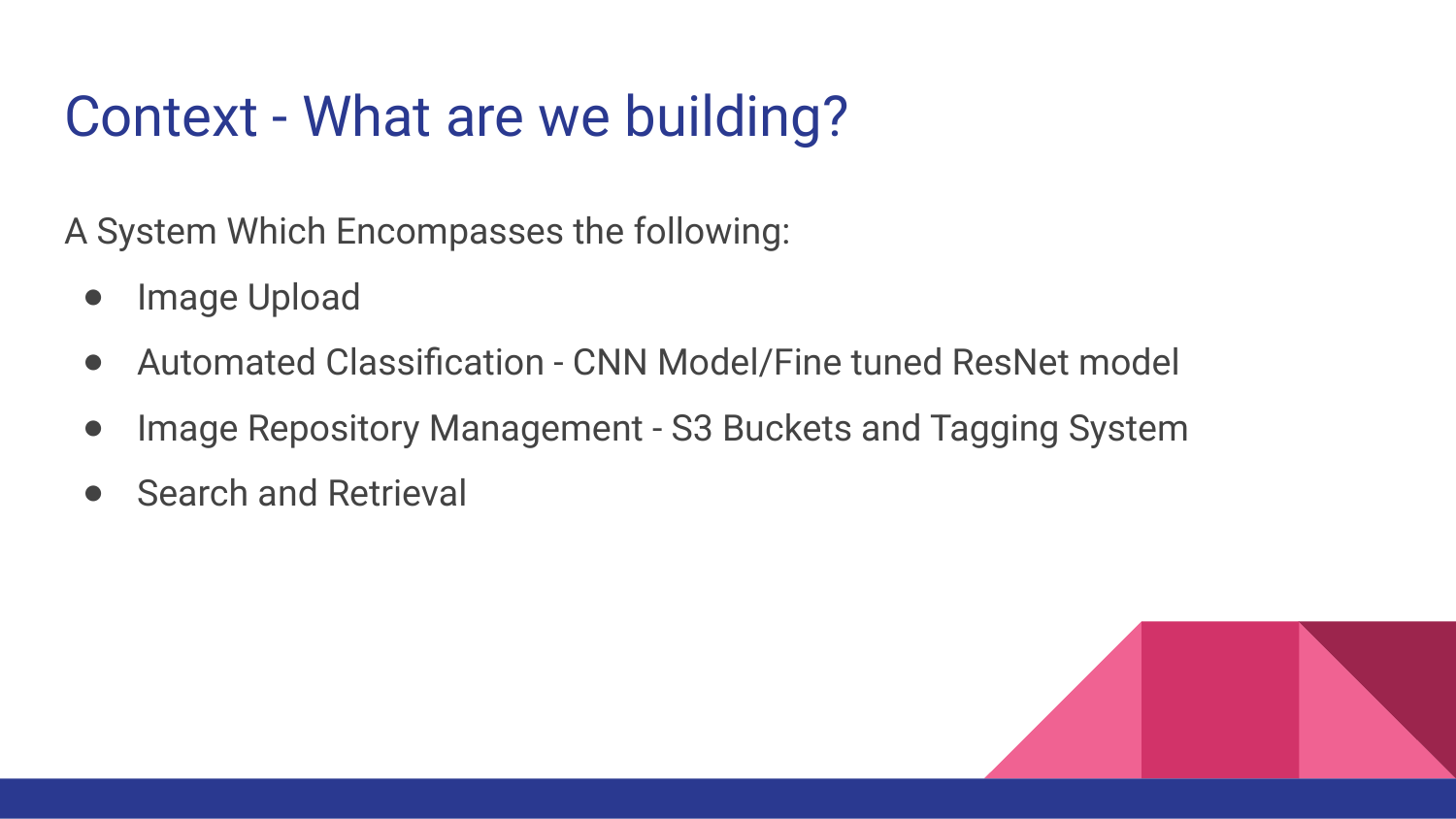

# Context - What are we building?
A System Which Encompasses the following:
Image Upload
Automated Classification - CNN Model/Fine tuned ResNet model
Image Repository Management - S3 Buckets and Tagging System
Search and Retrieval